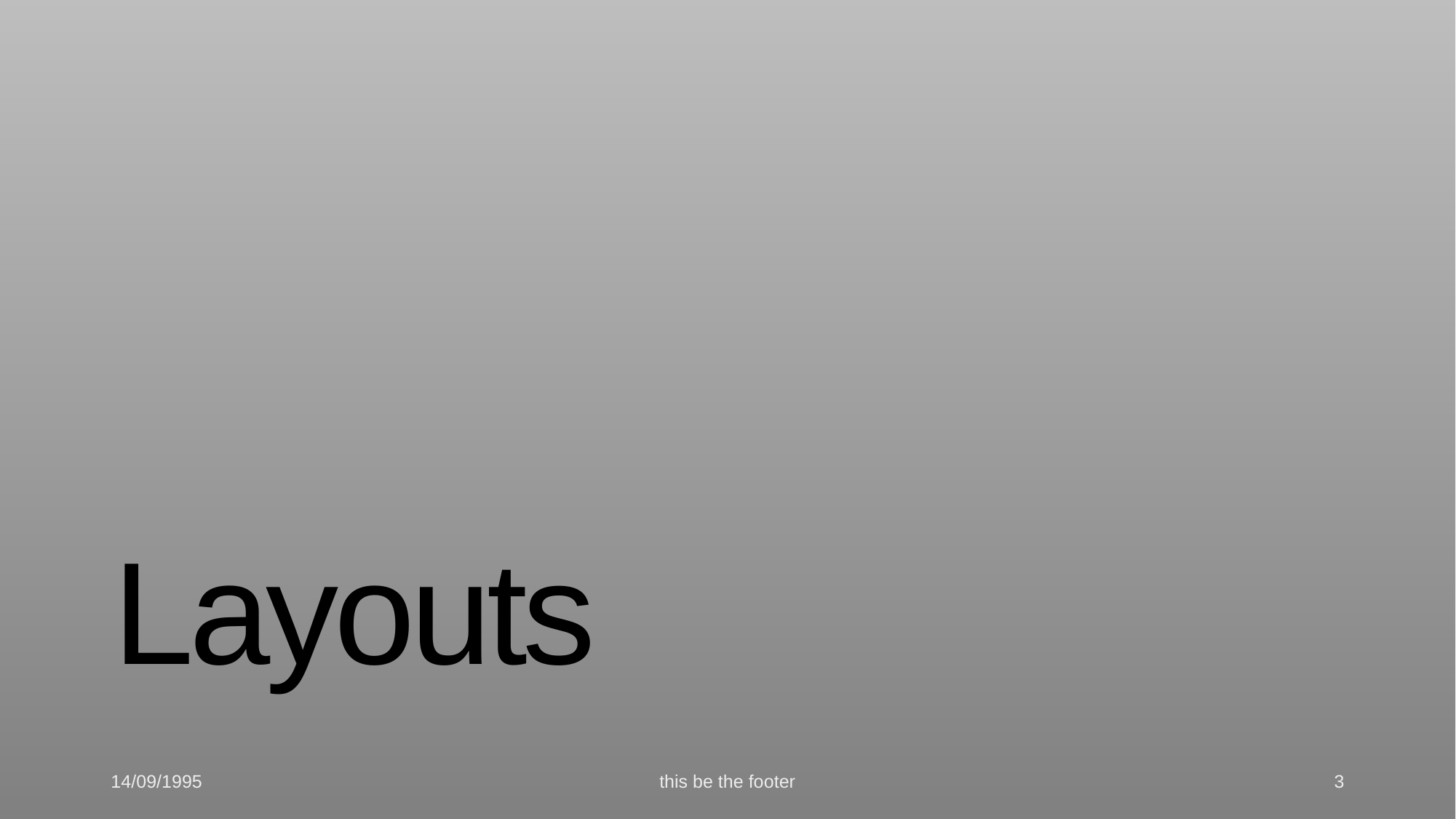

# Layouts
14/09/1995
this be the footer
3